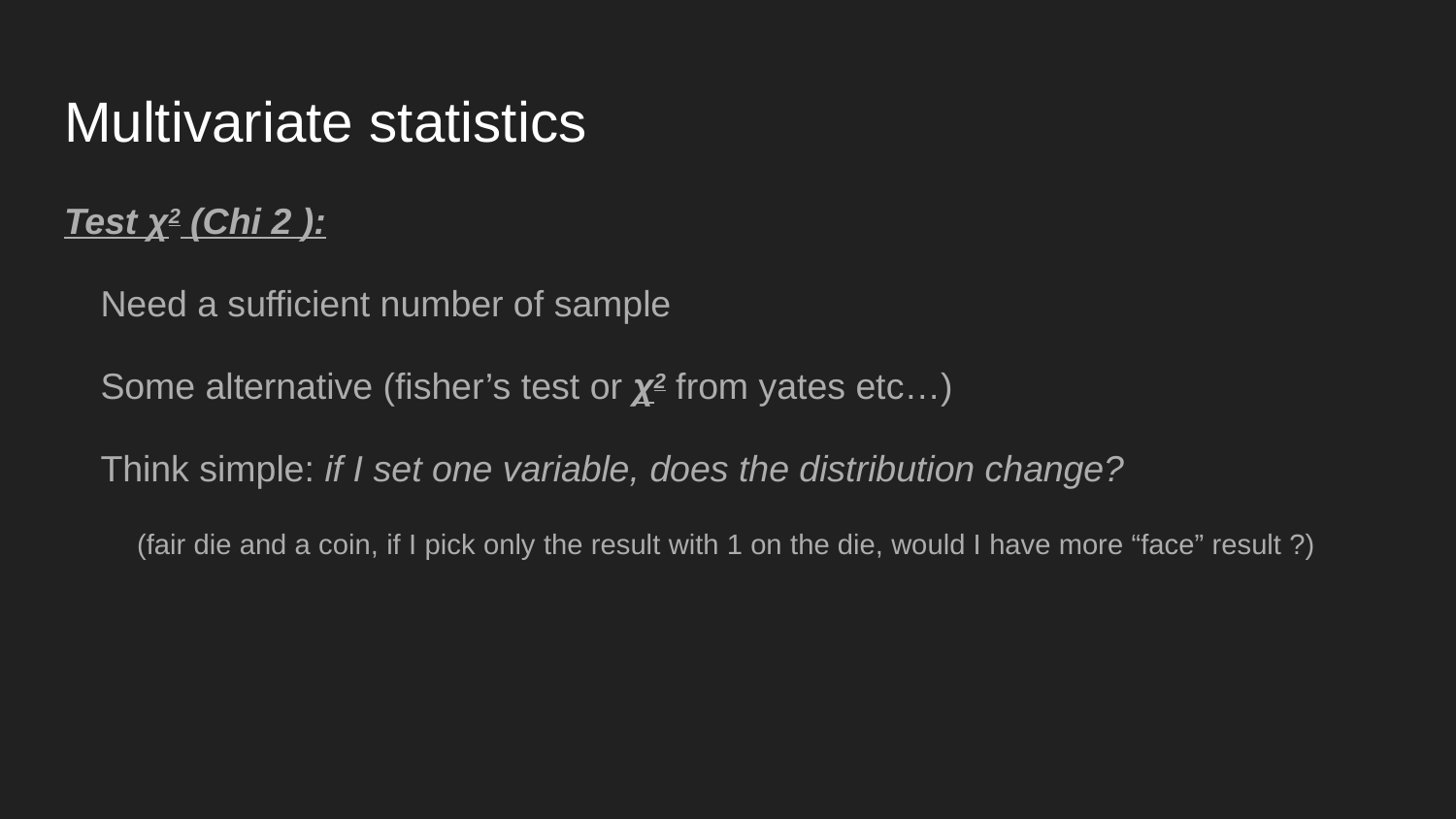

# Multivariate statistics
Test χ2 (Chi 2 ):
Need a sufficient number of sample
Some alternative (fisher’s test or χ2 from yates etc…)
Think simple: if I set one variable, does the distribution change?
(fair die and a coin, if I pick only the result with 1 on the die, would I have more “face” result ?)